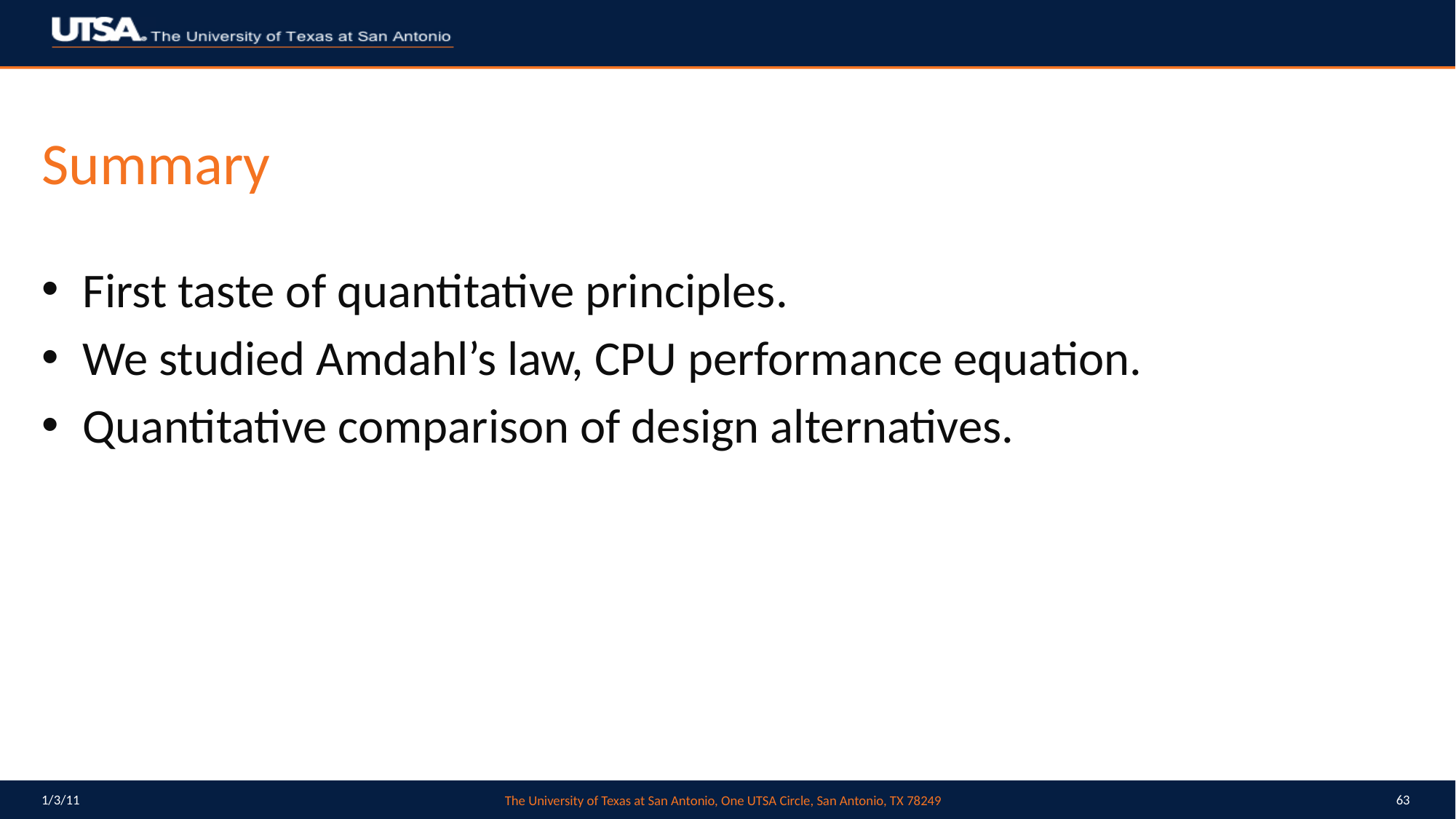

# Summary
First taste of quantitative principles.
We studied Amdahl’s law, CPU performance equation.
Quantitative comparison of design alternatives.